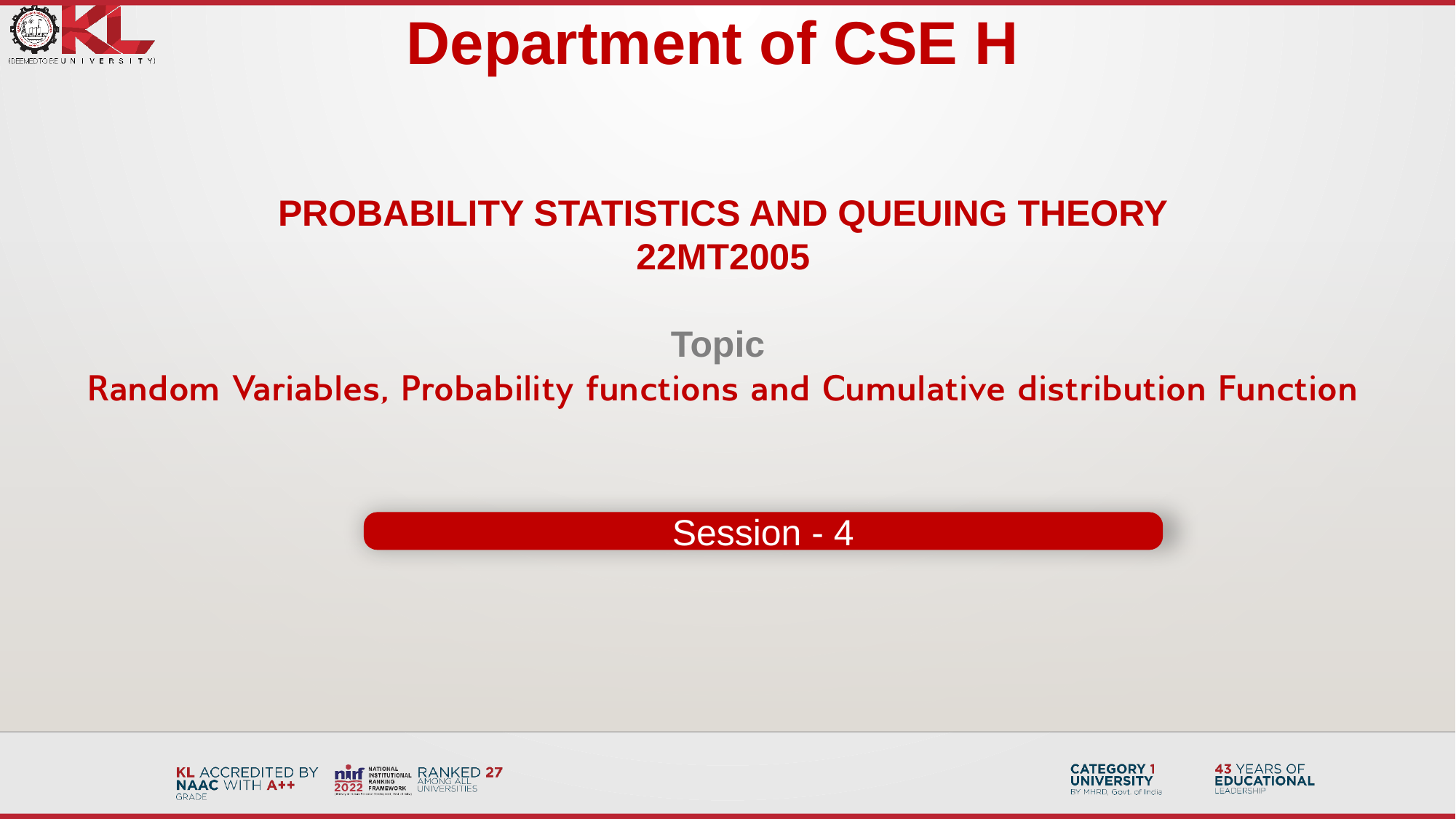

Department of CSE H
Probability statistics and queuing theory
22mt2005

Topic
Random Variables, Probability functions and Cumulative distribution Function

Session - 4